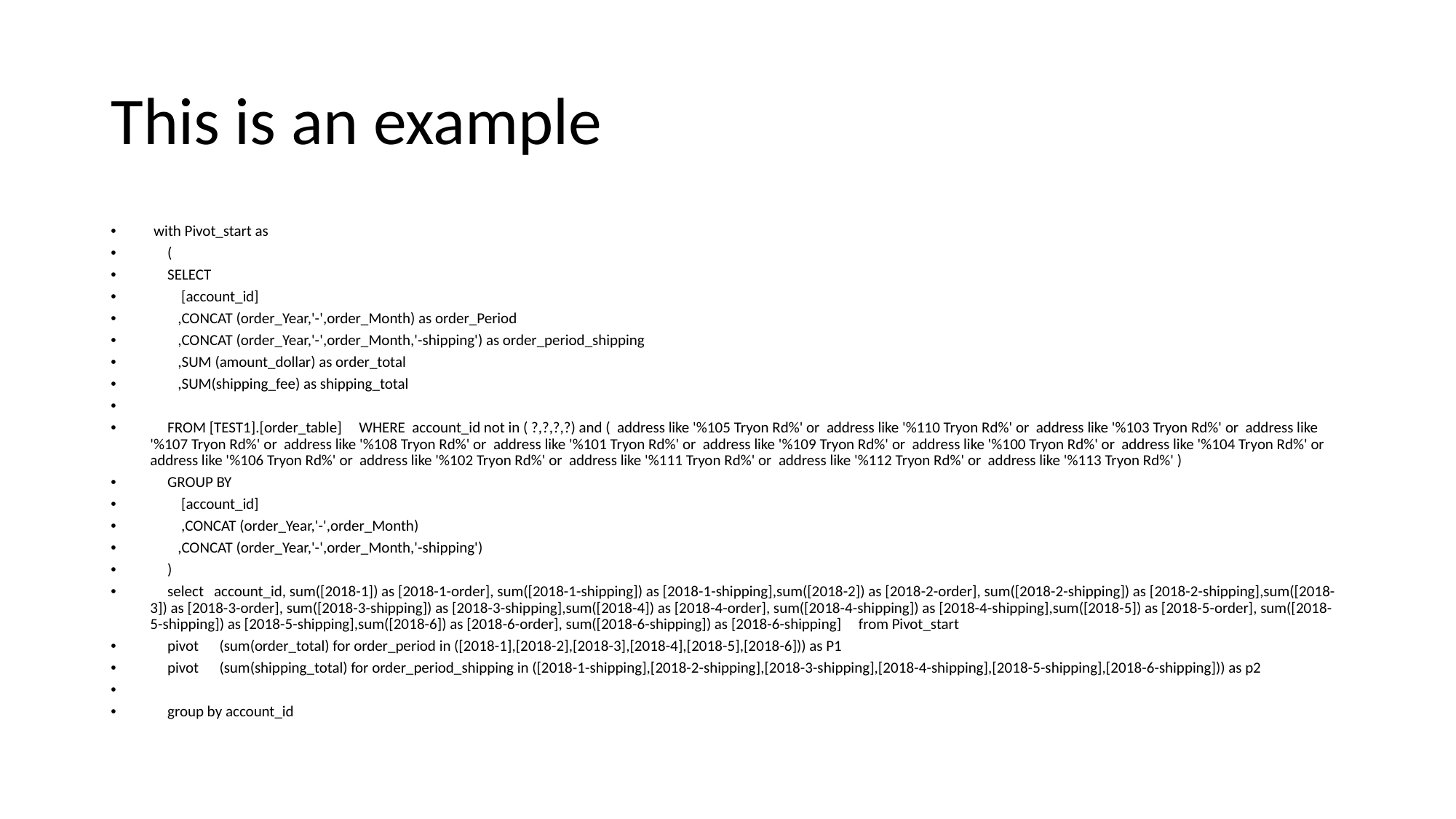

# This is an example
 with Pivot_start as
     (
     SELECT
         [account_id]
        ,CONCAT (order_Year,'-',order_Month) as order_Period
        ,CONCAT (order_Year,'-',order_Month,'-shipping') as order_period_shipping
        ,SUM (amount_dollar) as order_total
        ,SUM(shipping_fee) as shipping_total

     FROM [TEST1].[order_table]     WHERE  account_id not in ( ?,?,?,?) and (  address like '%105 Tryon Rd%' or  address like '%110 Tryon Rd%' or  address like '%103 Tryon Rd%' or  address like '%107 Tryon Rd%' or  address like '%108 Tryon Rd%' or  address like '%101 Tryon Rd%' or  address like '%109 Tryon Rd%' or  address like '%100 Tryon Rd%' or  address like '%104 Tryon Rd%' or  address like '%106 Tryon Rd%' or  address like '%102 Tryon Rd%' or  address like '%111 Tryon Rd%' or  address like '%112 Tryon Rd%' or  address like '%113 Tryon Rd%' )
     GROUP BY
         [account_id]
         ,CONCAT (order_Year,'-',order_Month)
        ,CONCAT (order_Year,'-',order_Month,'-shipping')
     )
     select   account_id, sum([2018-1]) as [2018-1-order], sum([2018-1-shipping]) as [2018-1-shipping],sum([2018-2]) as [2018-2-order], sum([2018-2-shipping]) as [2018-2-shipping],sum([2018-3]) as [2018-3-order], sum([2018-3-shipping]) as [2018-3-shipping],sum([2018-4]) as [2018-4-order], sum([2018-4-shipping]) as [2018-4-shipping],sum([2018-5]) as [2018-5-order], sum([2018-5-shipping]) as [2018-5-shipping],sum([2018-6]) as [2018-6-order], sum([2018-6-shipping]) as [2018-6-shipping]     from Pivot_start
     pivot      (sum(order_total) for order_period in ([2018-1],[2018-2],[2018-3],[2018-4],[2018-5],[2018-6])) as P1
     pivot      (sum(shipping_total) for order_period_shipping in ([2018-1-shipping],[2018-2-shipping],[2018-3-shipping],[2018-4-shipping],[2018-5-shipping],[2018-6-shipping])) as p2

     group by account_id